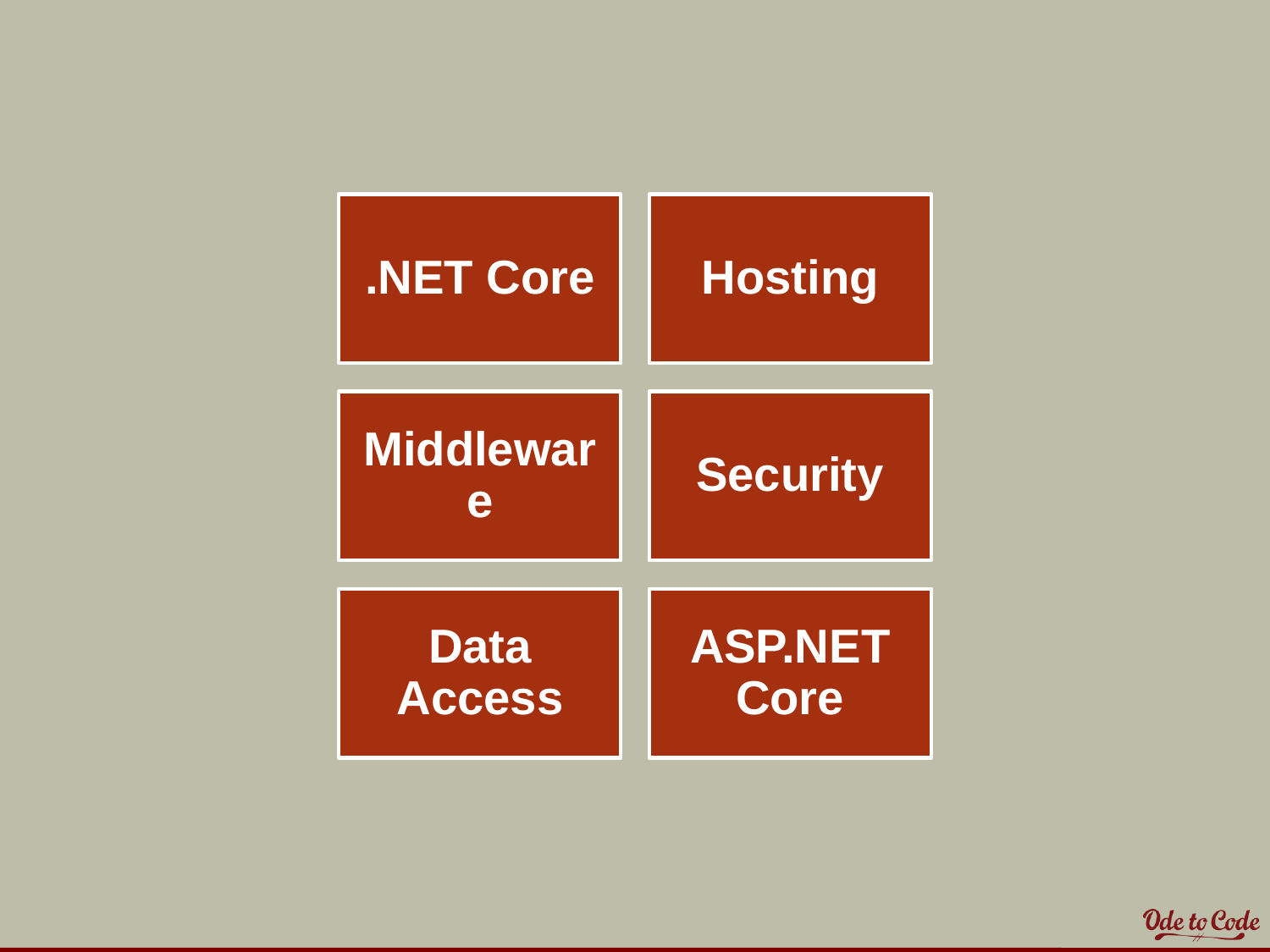

#
.NET Core
Hosting
Middleware
Security
Data Access
ASP.NET Core